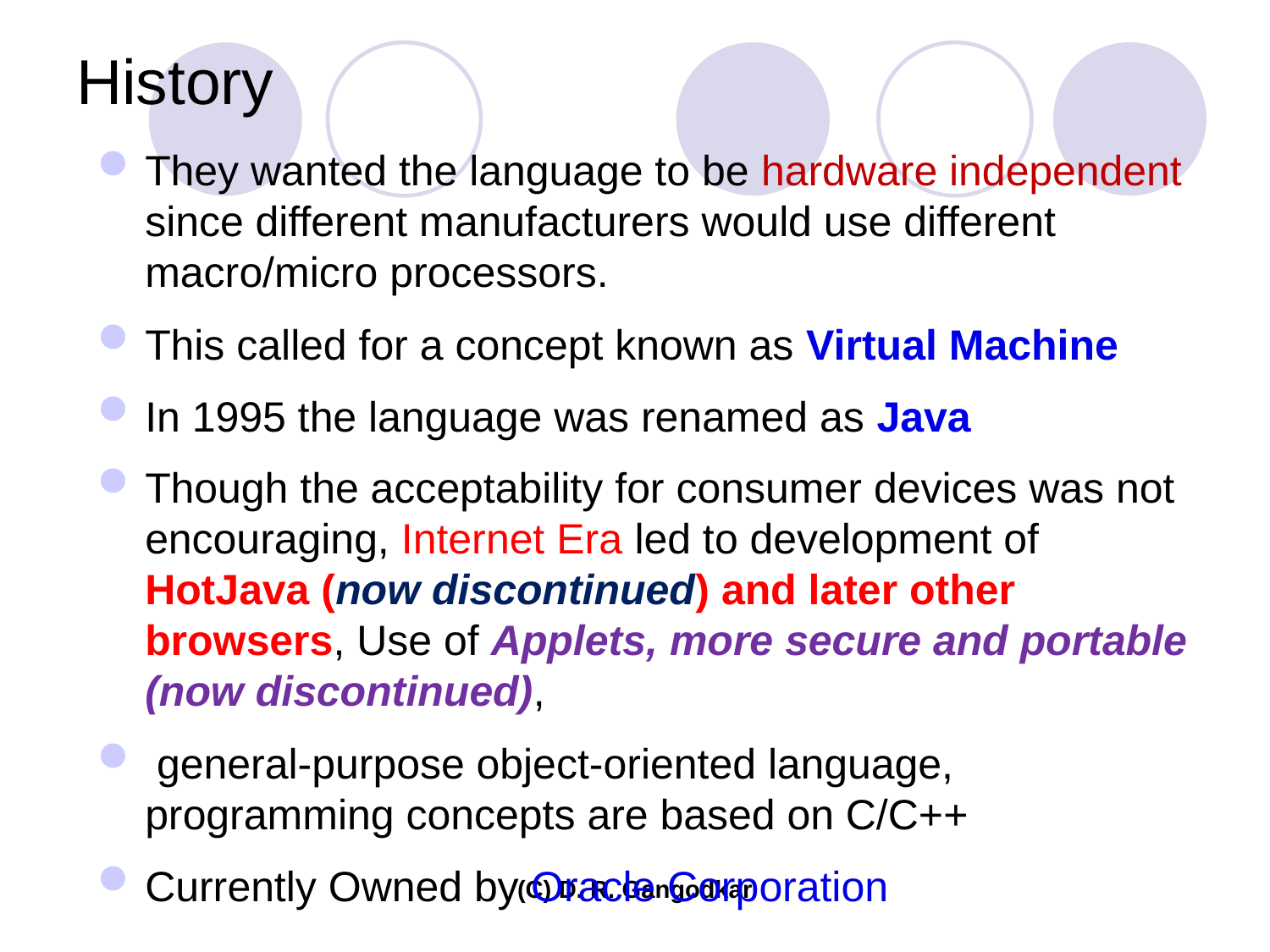

# History
They wanted the language to be hardware independent since different manufacturers would use different macro/micro processors.
This called for a concept known as Virtual Machine
In 1995 the language was renamed as Java
Though the acceptability for consumer devices was not encouraging, Internet Era led to development of HotJava (now discontinued) and later other browsers, Use of Applets, more secure and portable (now discontinued),
 general-purpose object-oriented language, programming concepts are based on C/C++
Currently Owned by Oracle Corporation
(C) D. R. Gangodkar